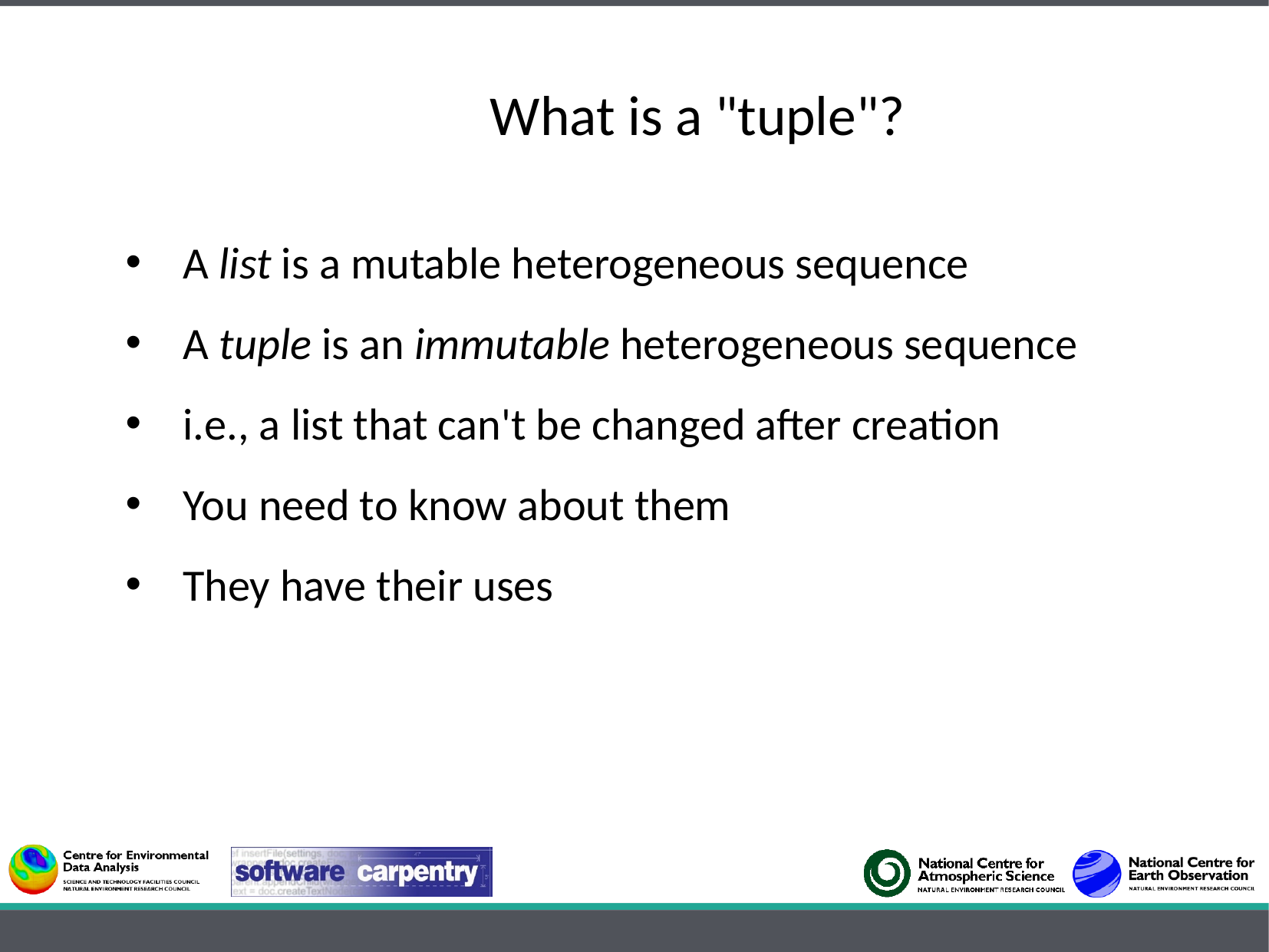

What is a "tuple"?
A list is a mutable heterogeneous sequence
A tuple is an immutable heterogeneous sequence
i.e., a list that can't be changed after creation
You need to know about them
They have their uses